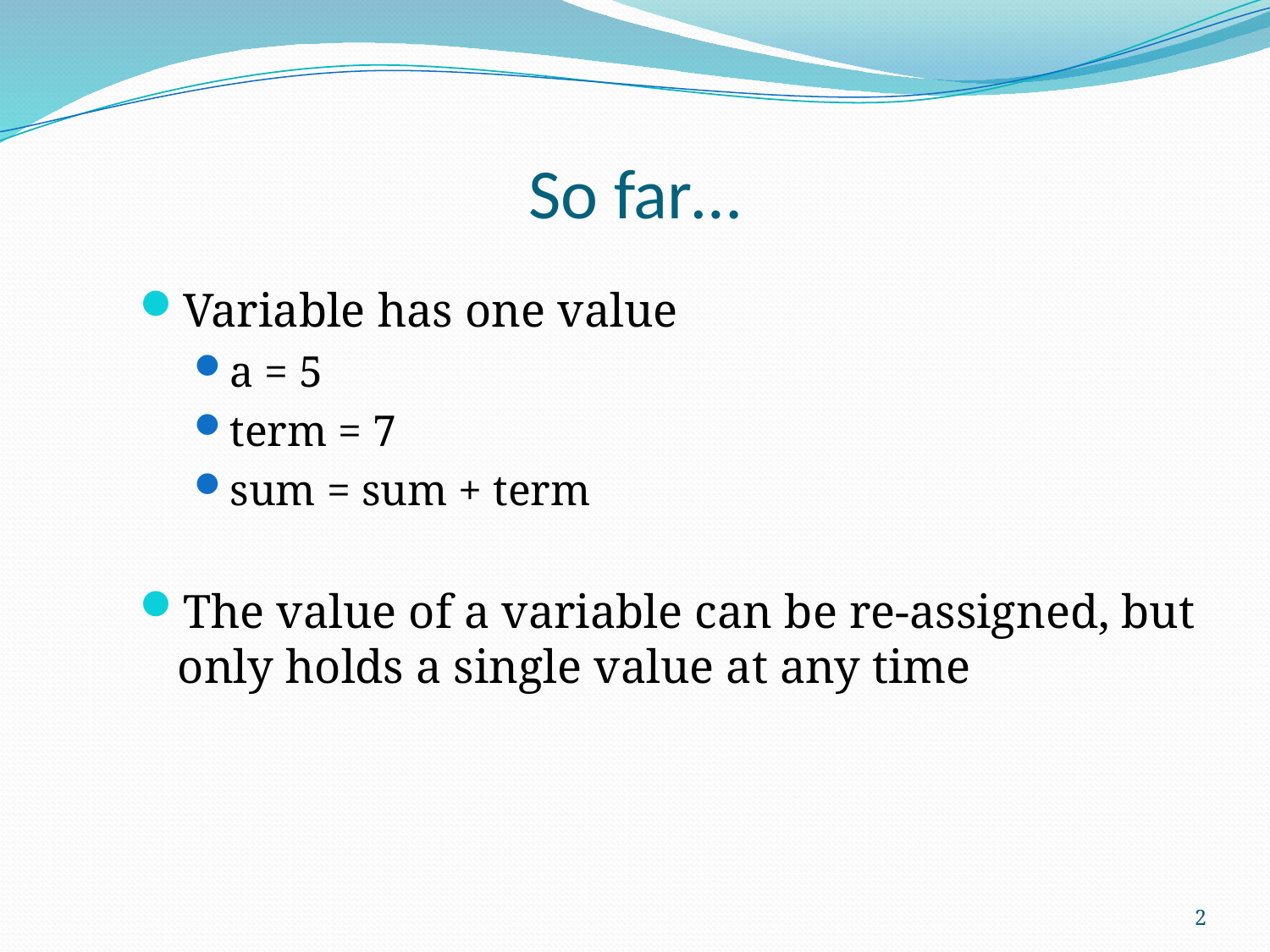

# So far…
Variable has one value
a = 5
term = 7
sum = sum + term

The value of a variable can be re-assigned, but only holds a single value at any time
2